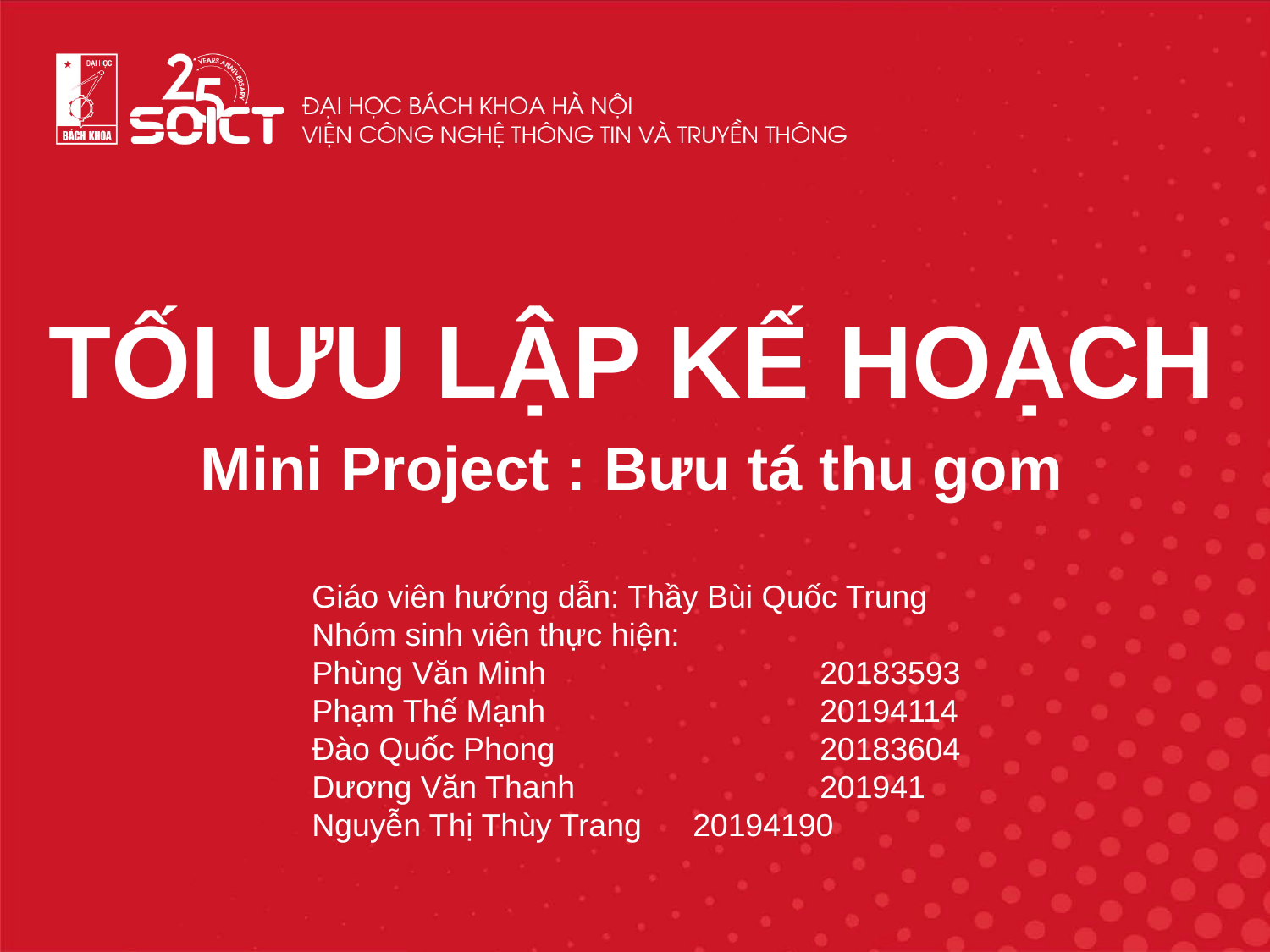

TỐI ƯU LẬP KẾ HOẠCH
Mini Project : Bưu tá thu gom

Giáo viên hướng dẫn: Thầy Bùi Quốc Trung
Nhóm sinh viên thực hiện:
Phùng Văn Minh			20183593
Phạm Thế Mạnh			20194114
Đào Quốc Phong			20183604
Dương Văn Thanh		201941
Nguyễn Thị Thùy Trang	20194190